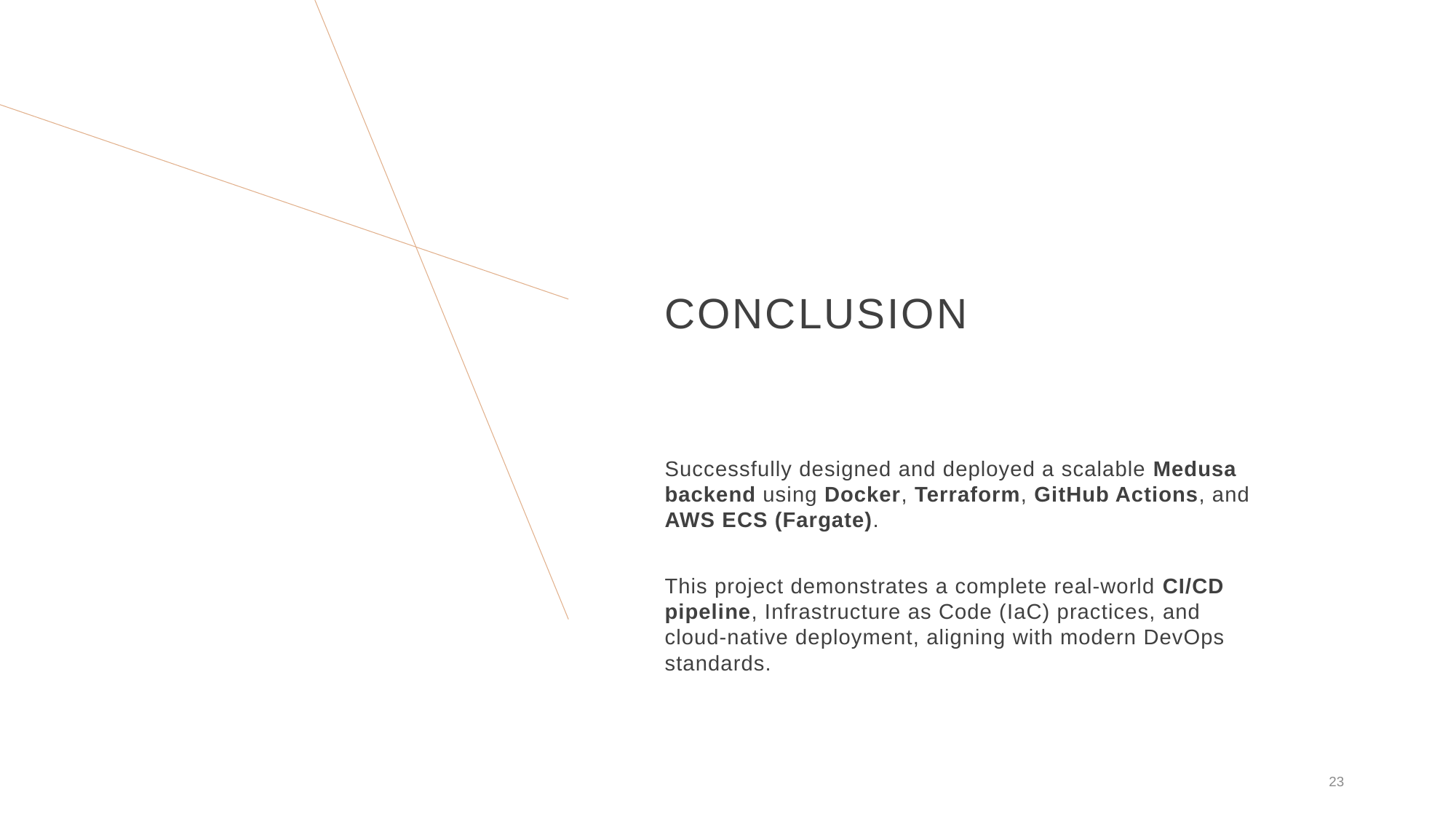

# Conclusion
Successfully designed and deployed a scalable Medusa backend using Docker, Terraform, GitHub Actions, and AWS ECS (Fargate).
This project demonstrates a complete real-world CI/CD pipeline, Infrastructure as Code (IaC) practices, and cloud-native deployment, aligning with modern DevOps standards.
23